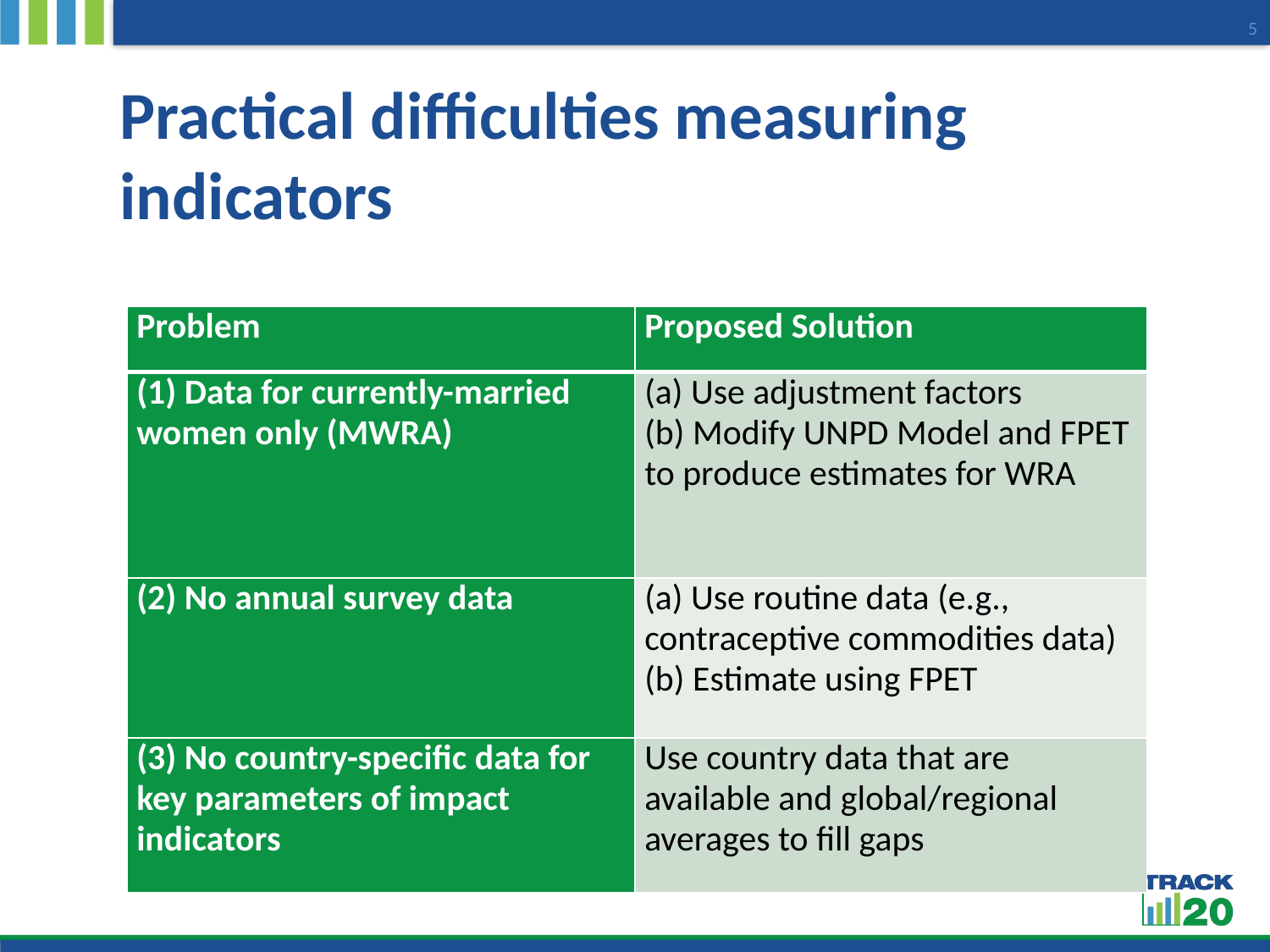

5
# Practical difficulties measuring indicators

| Problem | Proposed Solution |
| --- | --- |
| (1) Data for currently-married women only (MWRA) | (a) Use adjustment factors (b) Modify UNPD Model and FPET to produce estimates for WRA |
| (2) No annual survey data | (a) Use routine data (e.g., contraceptive commodities data) (b) Estimate using FPET |
| (3) No country-specific data for key parameters of impact indicators | Use country data that are available and global/regional averages to fill gaps |